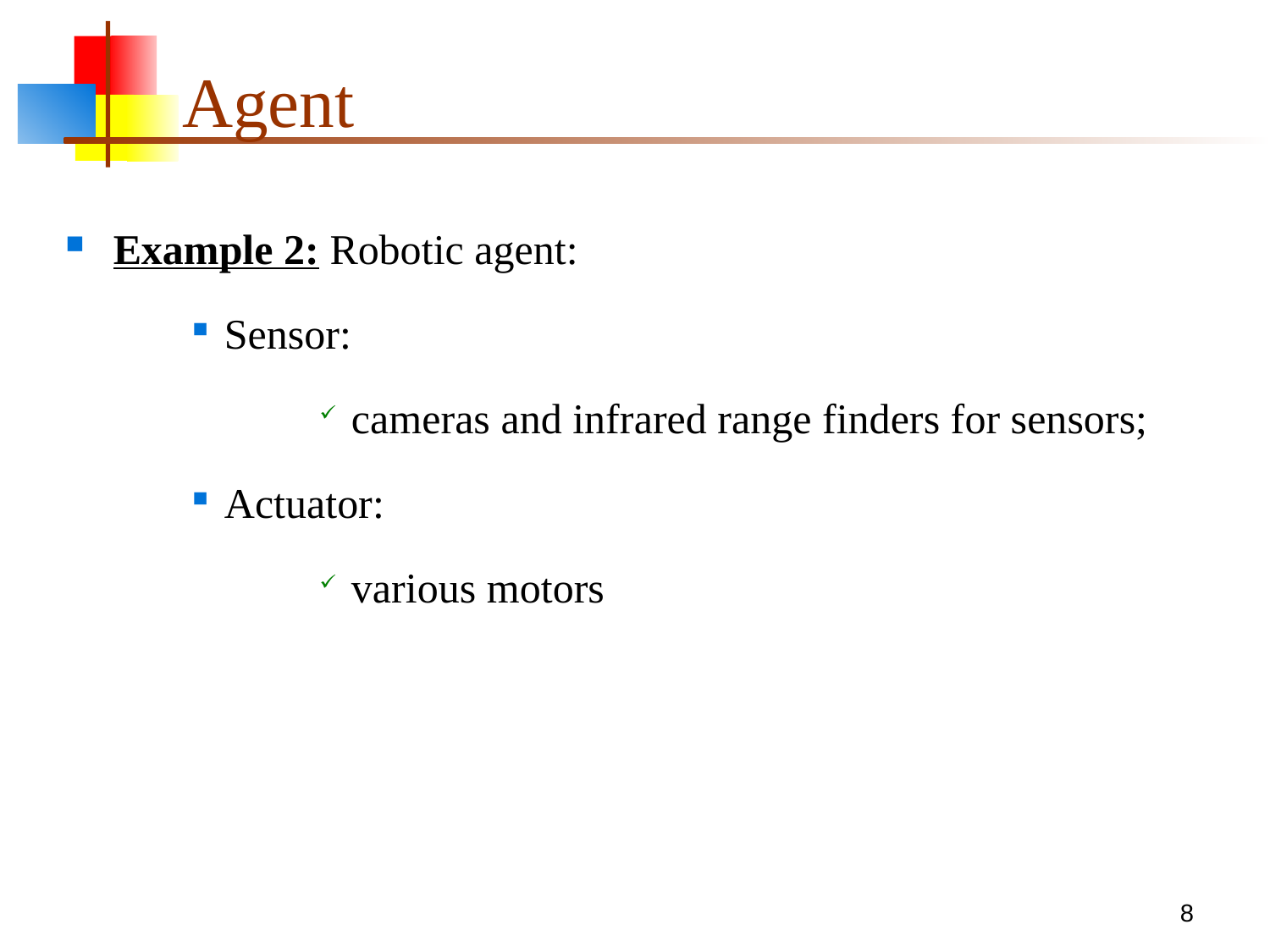

# Agent
Example 2: Robotic agent:
Sensor:
cameras and infrared range finders for sensors;
Actuator:
various motors
8